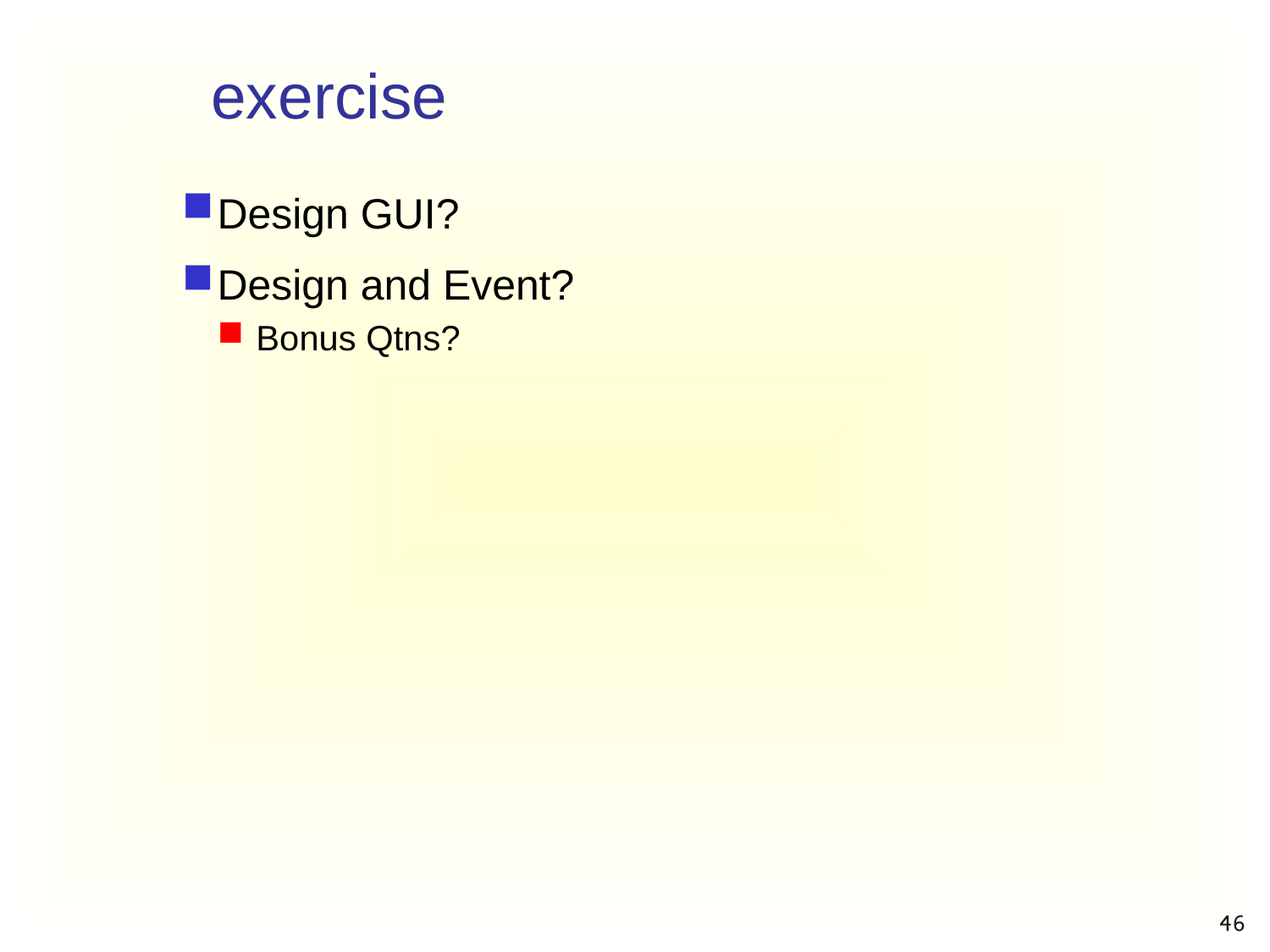

# exercise
Design GUI?
Design and Event?
Bonus Qtns?
46